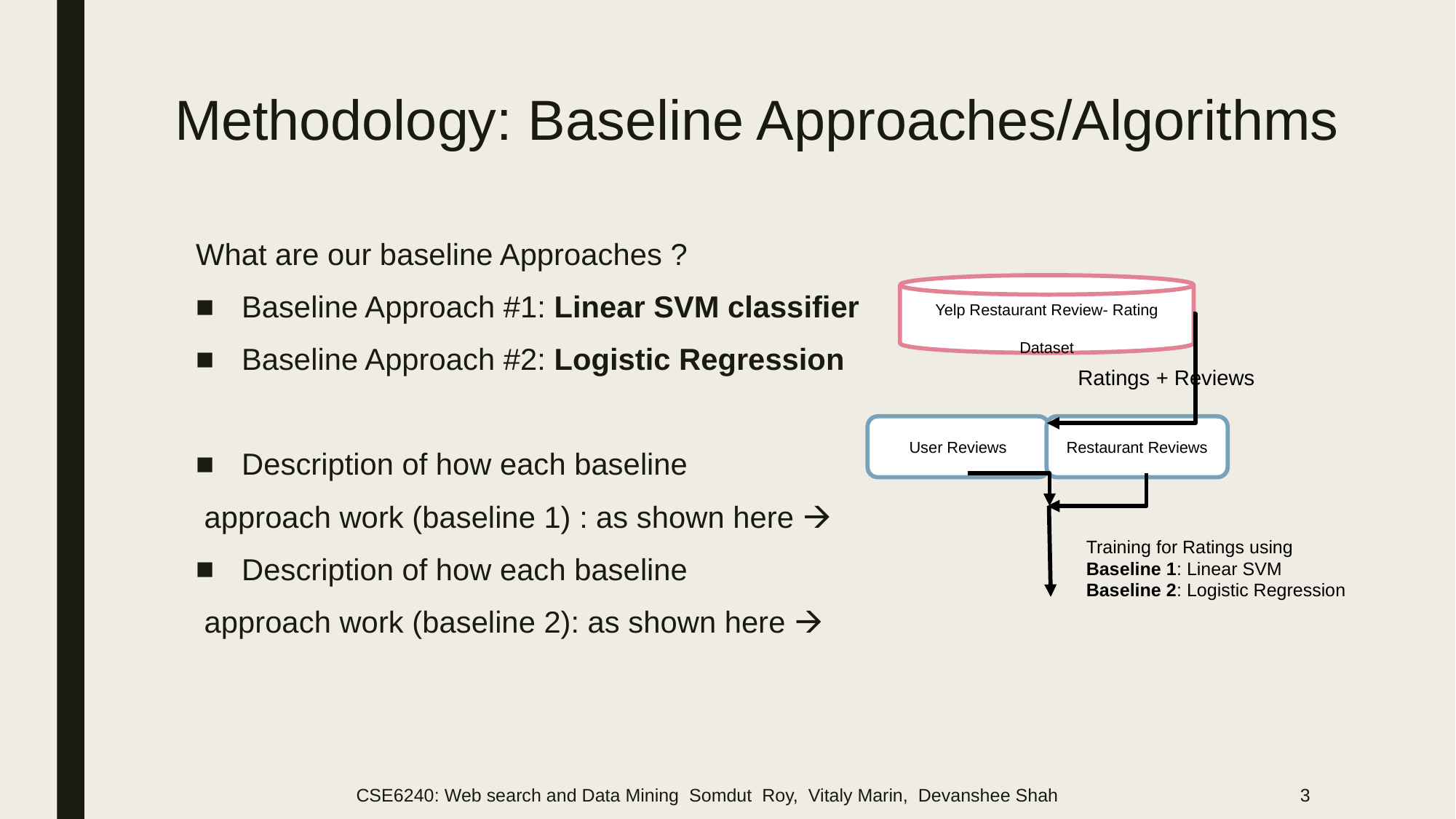

# Methodology: Baseline Approaches/Algorithms
What are our baseline Approaches ?
Baseline Approach #1: Linear SVM classifier
Baseline Approach #2: Logistic Regression

Description of how each baseline
 approach work (baseline 1) : as shown here 🡪
Description of how each baseline
 approach work (baseline 2): as shown here 🡪

Yelp Restaurant Review- Rating Dataset
Ratings + Reviews
User Reviews
Restaurant Reviews
Training for Ratings using
Baseline 1: Linear SVM
Baseline 2: Logistic Regression
CSE6240: Web search and Data Mining  Somdut  Roy,  Vitaly Marin,  Devanshee Shah
3